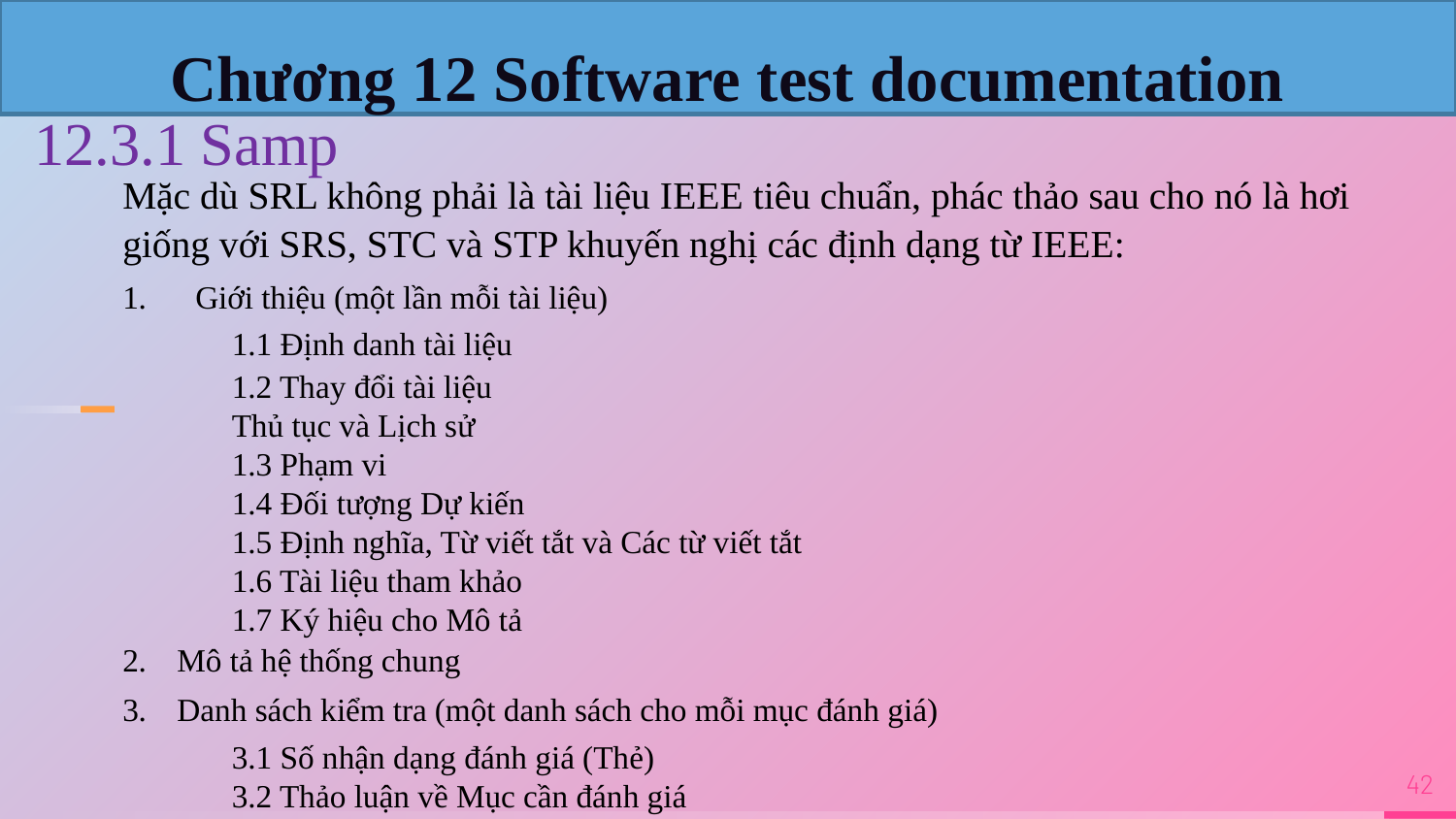

Chương 12 Software test documentation
12.3.1 Samp
Mặc dù SRL không phải là tài liệu IEEE tiêu chuẩn, phác thảo sau cho nó là hơi giống với SRS, STC và STP khuyến nghị các định dạng từ IEEE:
Giới thiệu (một lần mỗi tài liệu)
	1.1 Định danh tài liệu
	1.2 Thay đổi tài liệu
	Thủ tục và Lịch sử
	1.3 Phạm vi
	1.4 Đối tượng Dự kiến
	1.5 Định nghĩa, Từ viết tắt và Các từ viết tắt
	1.6 Tài liệu tham khảo
	1.7 Ký hiệu cho Mô tả
Mô tả hệ thống chung
Danh sách kiểm tra (một danh sách cho mỗi mục đánh giá)
	3.1 Số nhận dạng đánh giá (Thẻ)
	3.2 Thảo luận về Mục cần đánh giá

42